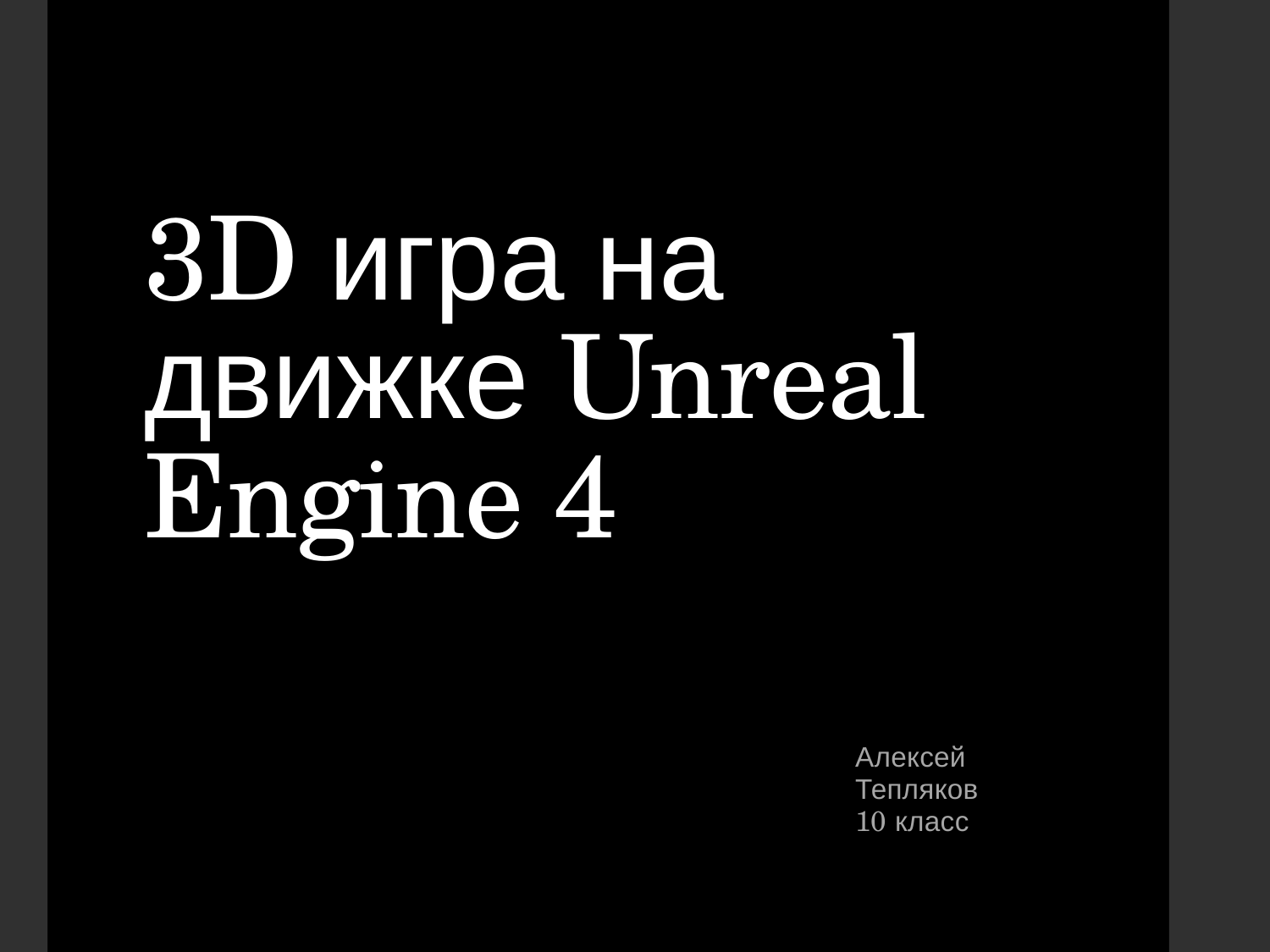

# 3D игра на движке Unreal Engine 4
Алексей Тепляков              10 класс